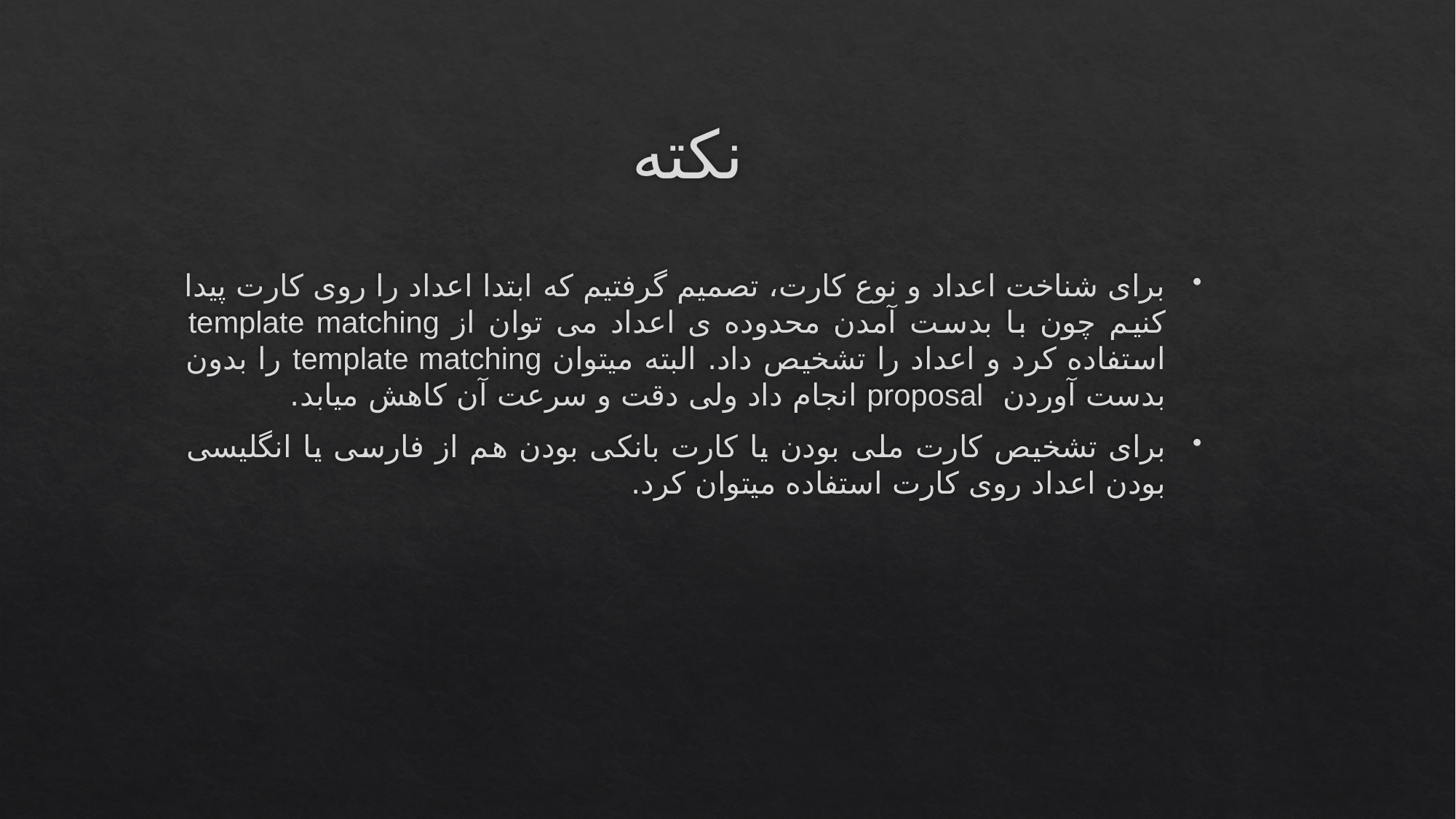

# نکته
برای شناخت اعداد و نوع کارت، تصمیم گرفتیم که ابتدا اعداد را روی کارت پیدا کنیم چون با بدست آمدن محدوده ی اعداد می توان از template matching استفاده کرد و اعداد را تشخیص داد. البته میتوان template matching را بدون بدست آوردن  proposal انجام داد ولی دقت و سرعت آن کاهش میابد.
برای تشخیص کارت ملی بودن یا کارت بانکی بودن هم از فارسی یا انگلیسی بودن اعداد روی کارت استفاده میتوان کرد.